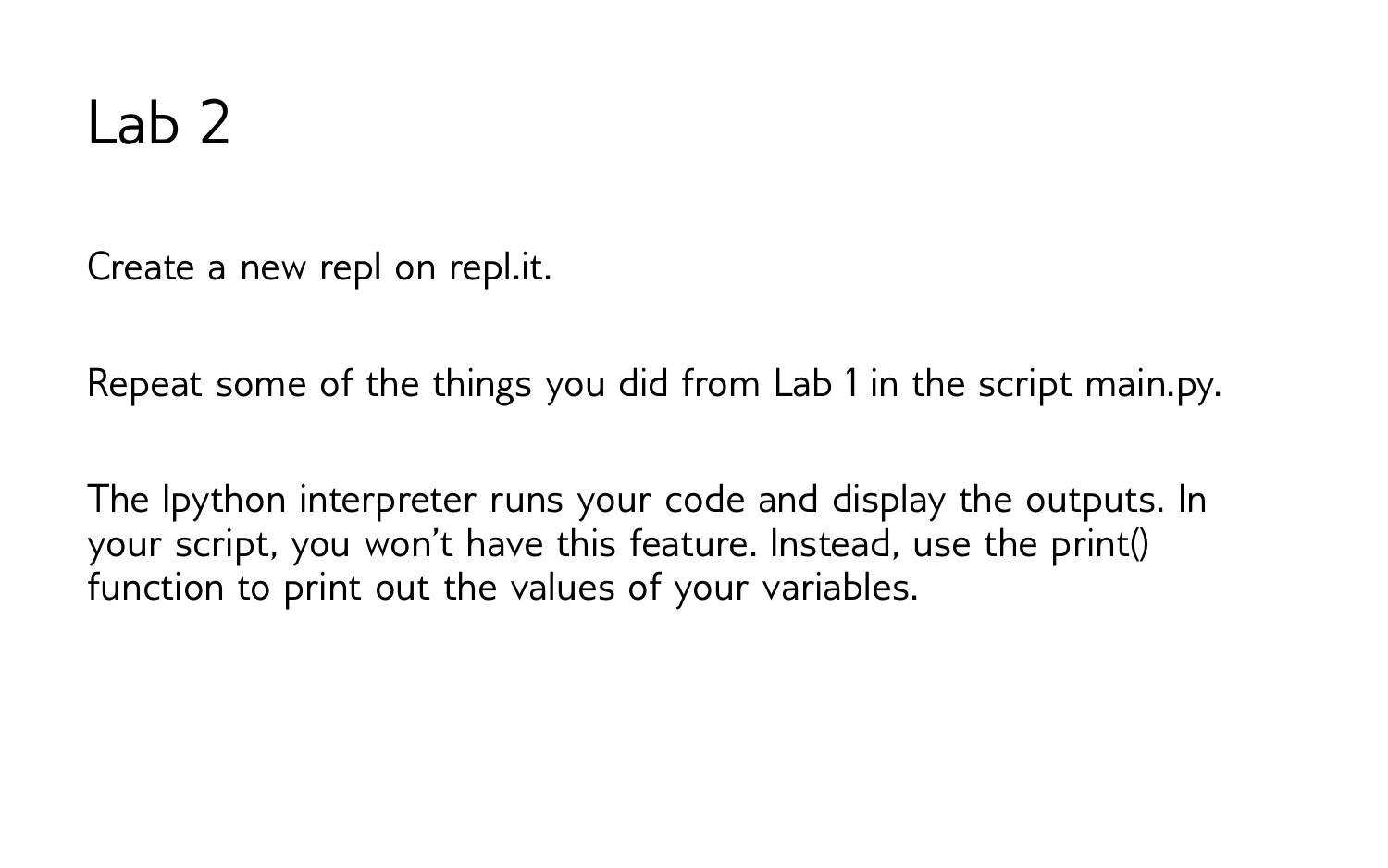

# Lab 2

Create a new repl on repl.it.

Repeat some of the things you did from Lab 1 in the script main.py.

The Ipython interpreter runs your code and display the outputs. In your script, you won’t have this feature. Instead, use the print() function to print out the values of your variables.